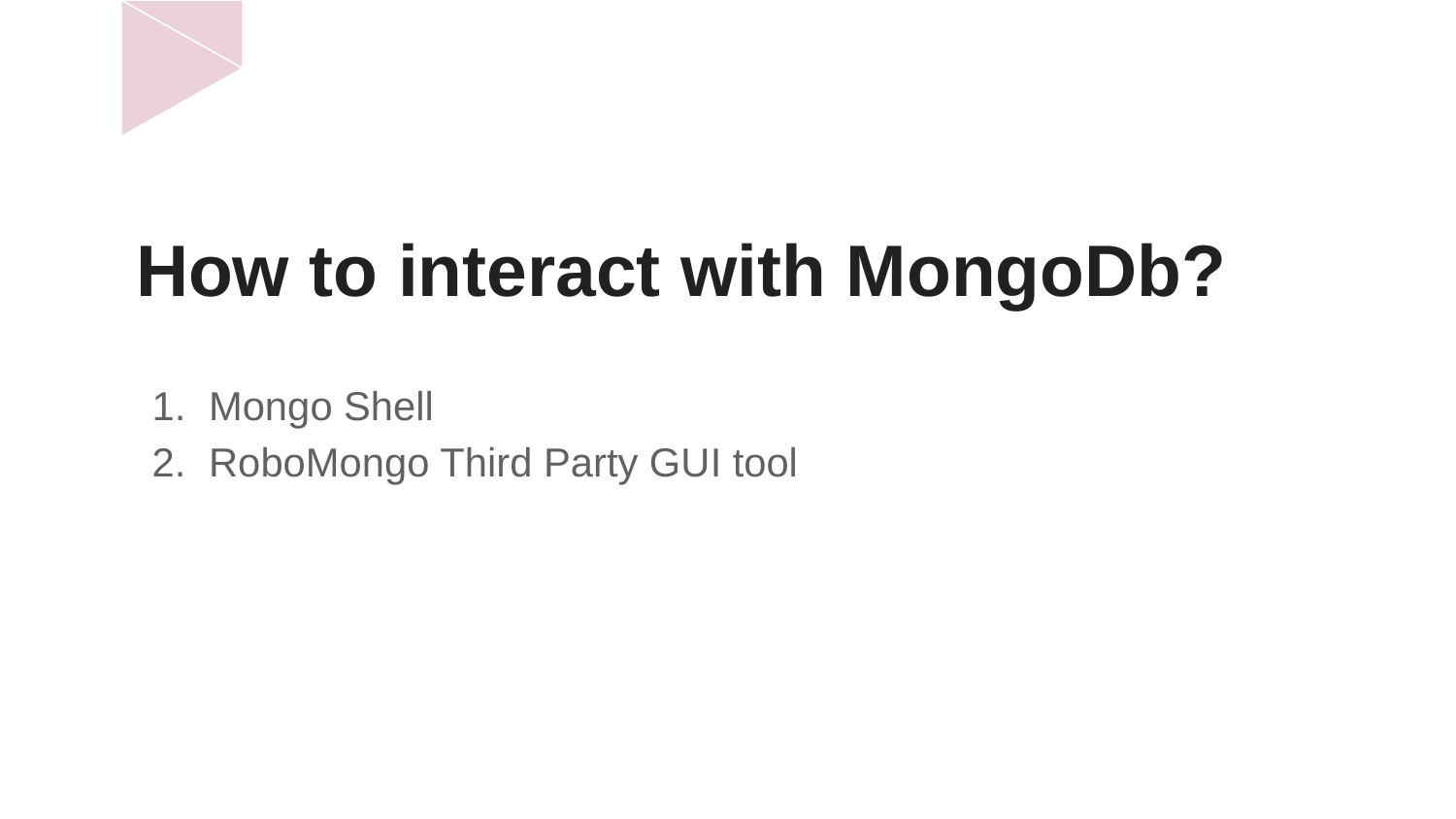

# How to interact with MongoDb?
Mongo Shell
RoboMongo Third Party GUI tool